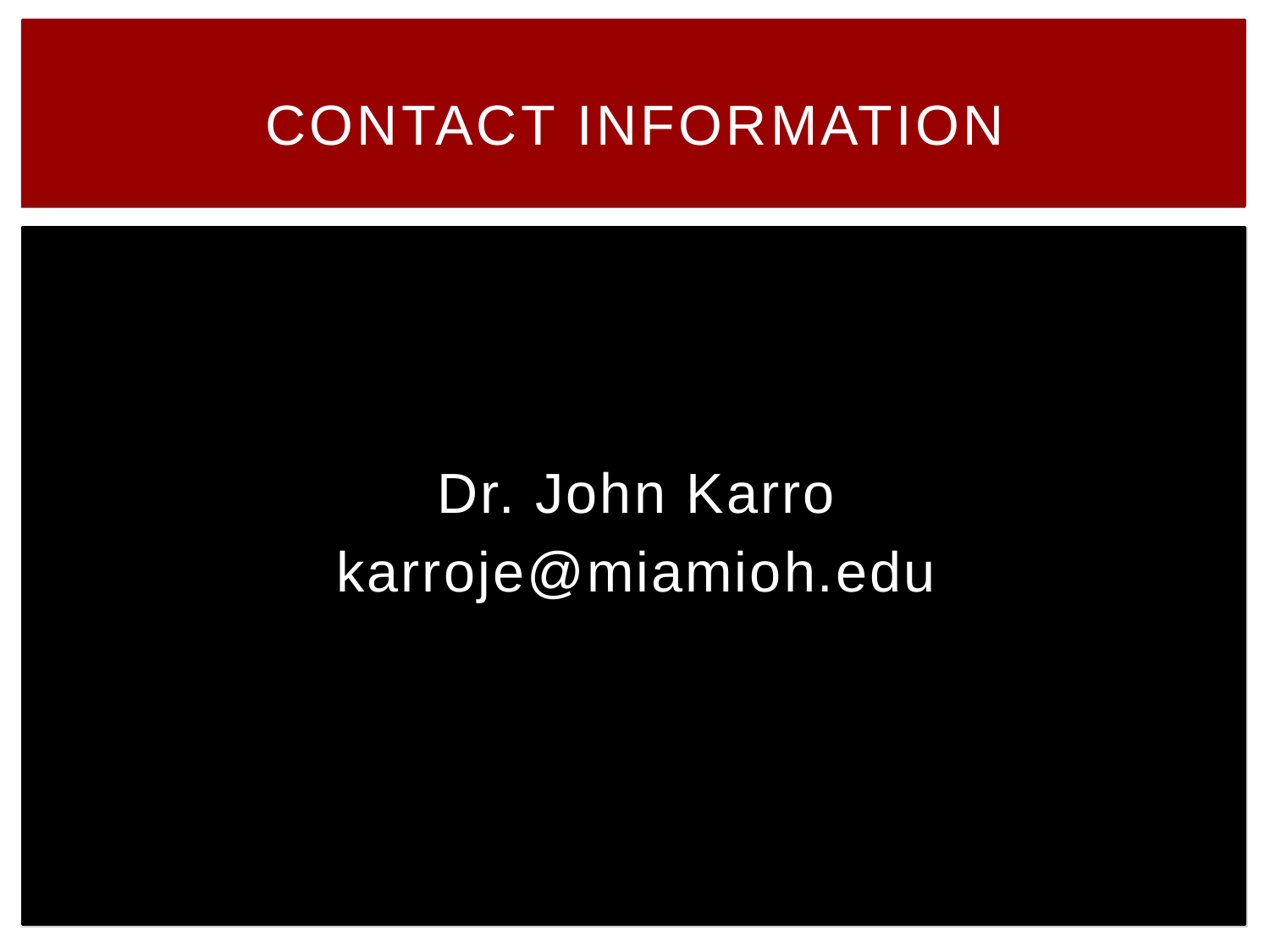

# Contact Information

Dr. John Karro
karroje@miamioh.edu